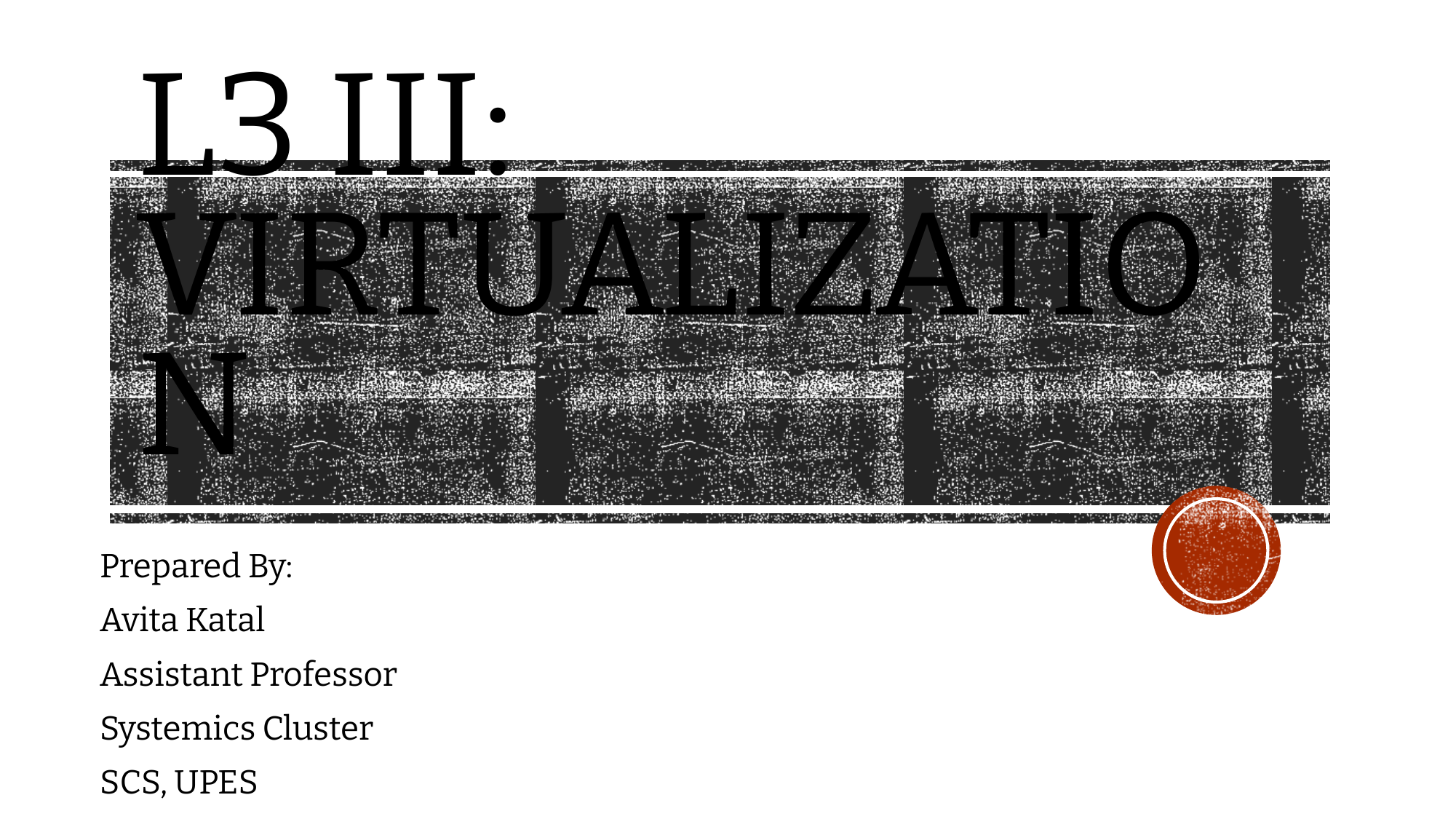

# L3 iii: virtualization

Prepared By:
Avita Katal
Assistant Professor
Systemics Cluster
SCS, UPES